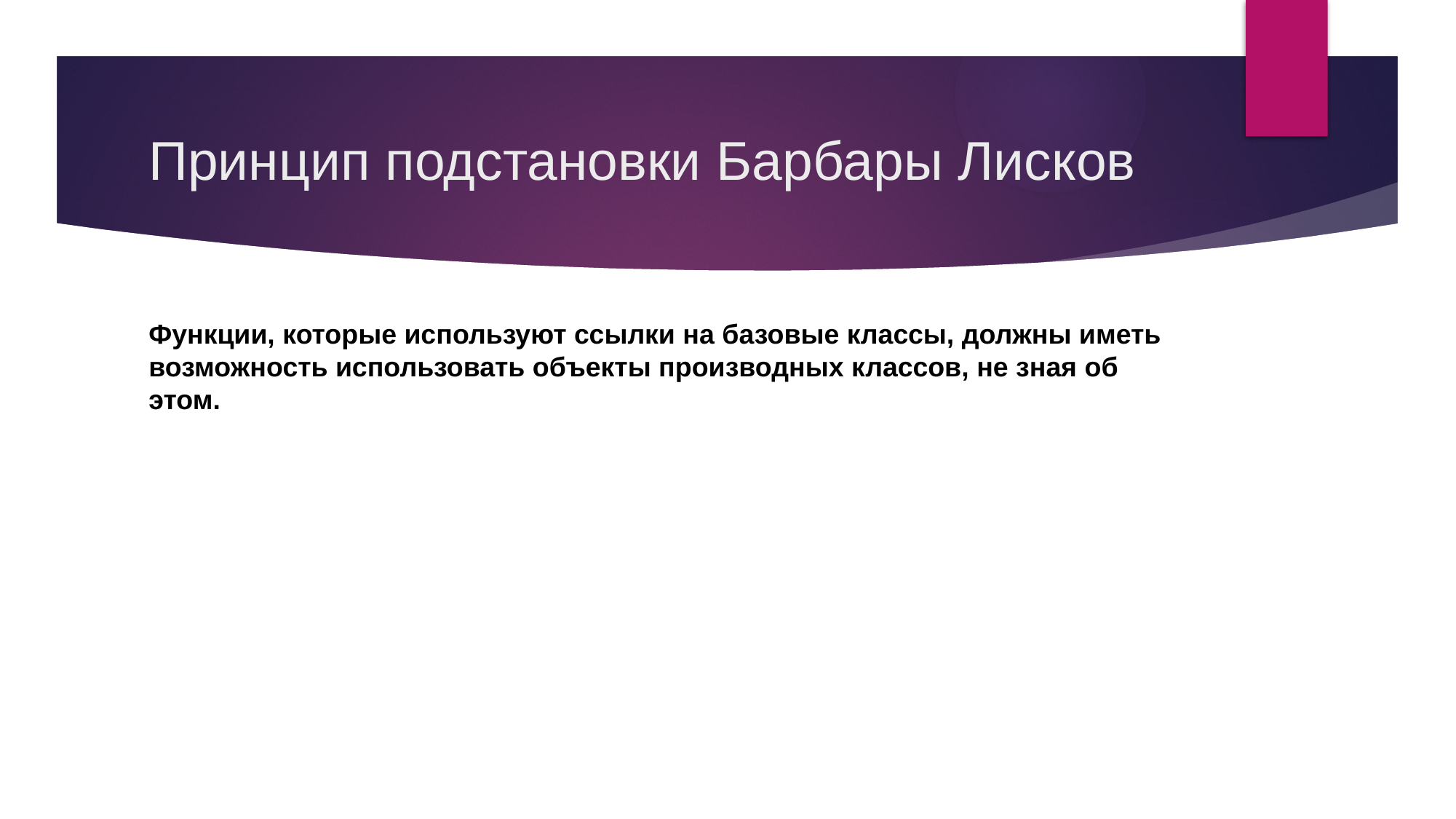

# Принцип подстановки Барбары Лисков
Функции, которые используют ссылки на базовые классы, должны иметь возможность использовать объекты производных классов, не зная об этом.